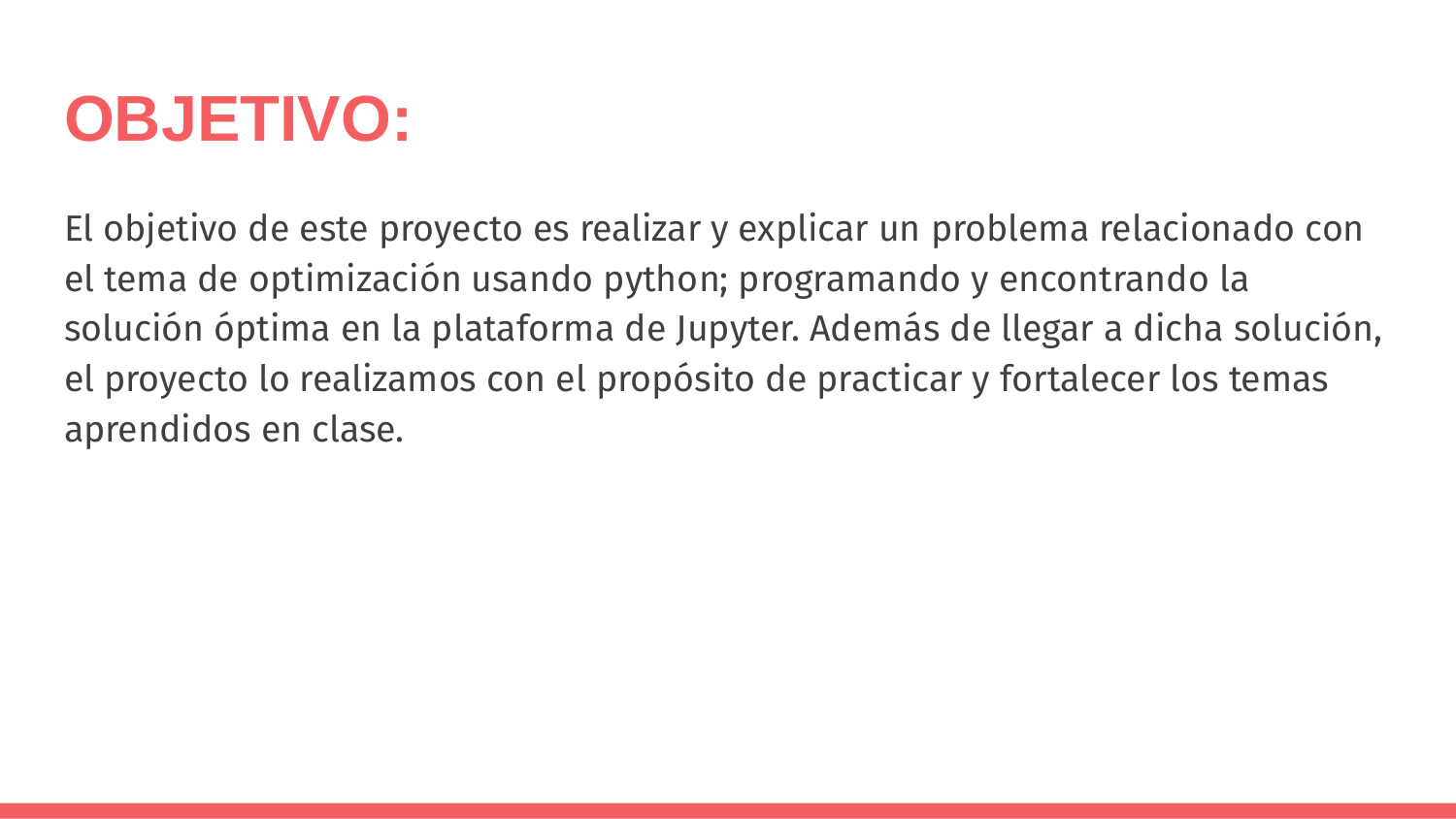

# OBJETIVO:
El objetivo de este proyecto es realizar y explicar un problema relacionado con el tema de optimización usando python; programando y encontrando la solución óptima en la plataforma de Jupyter. Además de llegar a dicha solución, el proyecto lo realizamos con el propósito de practicar y fortalecer los temas aprendidos en clase.